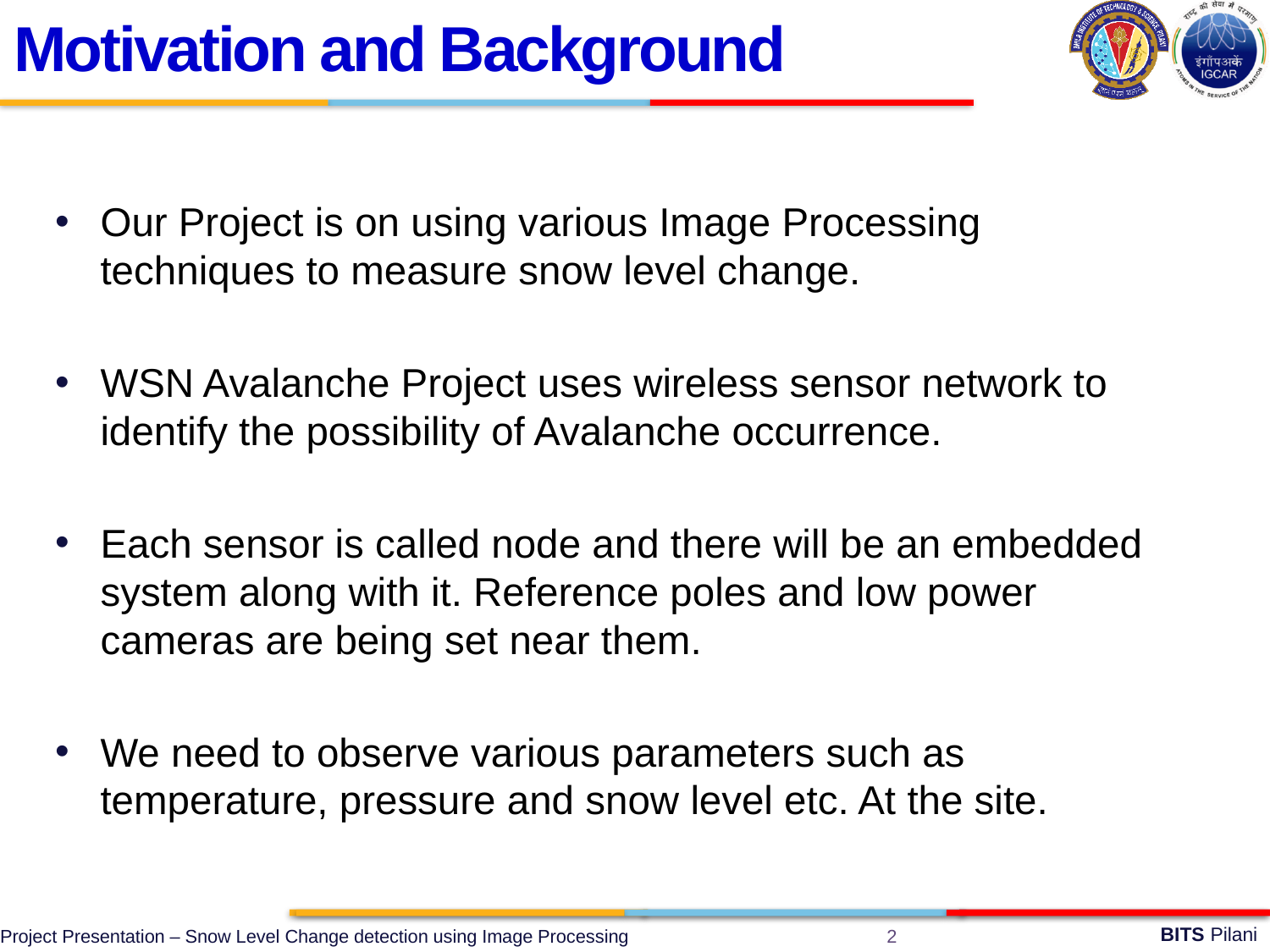

Motivation and Background
Our Project is on using various Image Processing techniques to measure snow level change.

WSN Avalanche Project uses wireless sensor network to identify the possibility of Avalanche occurrence.

Each sensor is called node and there will be an embedded system along with it. Reference poles and low power cameras are being set near them.

We need to observe various parameters such as temperature, pressure and snow level etc. At the site.